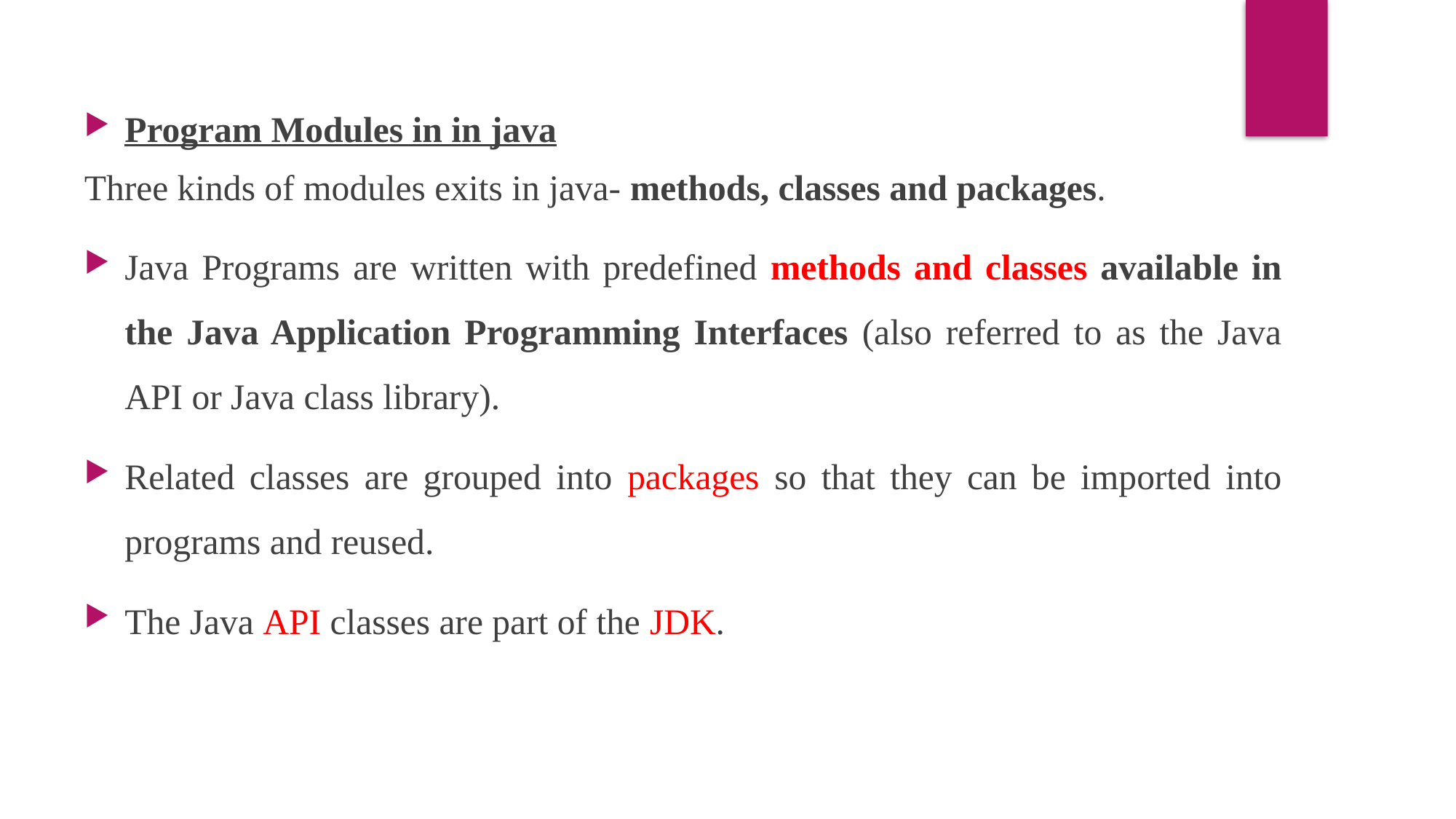

Program Modules in in java
Three kinds of modules exits in java- methods, classes and packages.
Java Programs are written with predefined methods and classes available in the Java Application Programming Interfaces (also referred to as the Java API or Java class library).
Related classes are grouped into packages so that they can be imported into programs and reused.
The Java API classes are part of the JDK.